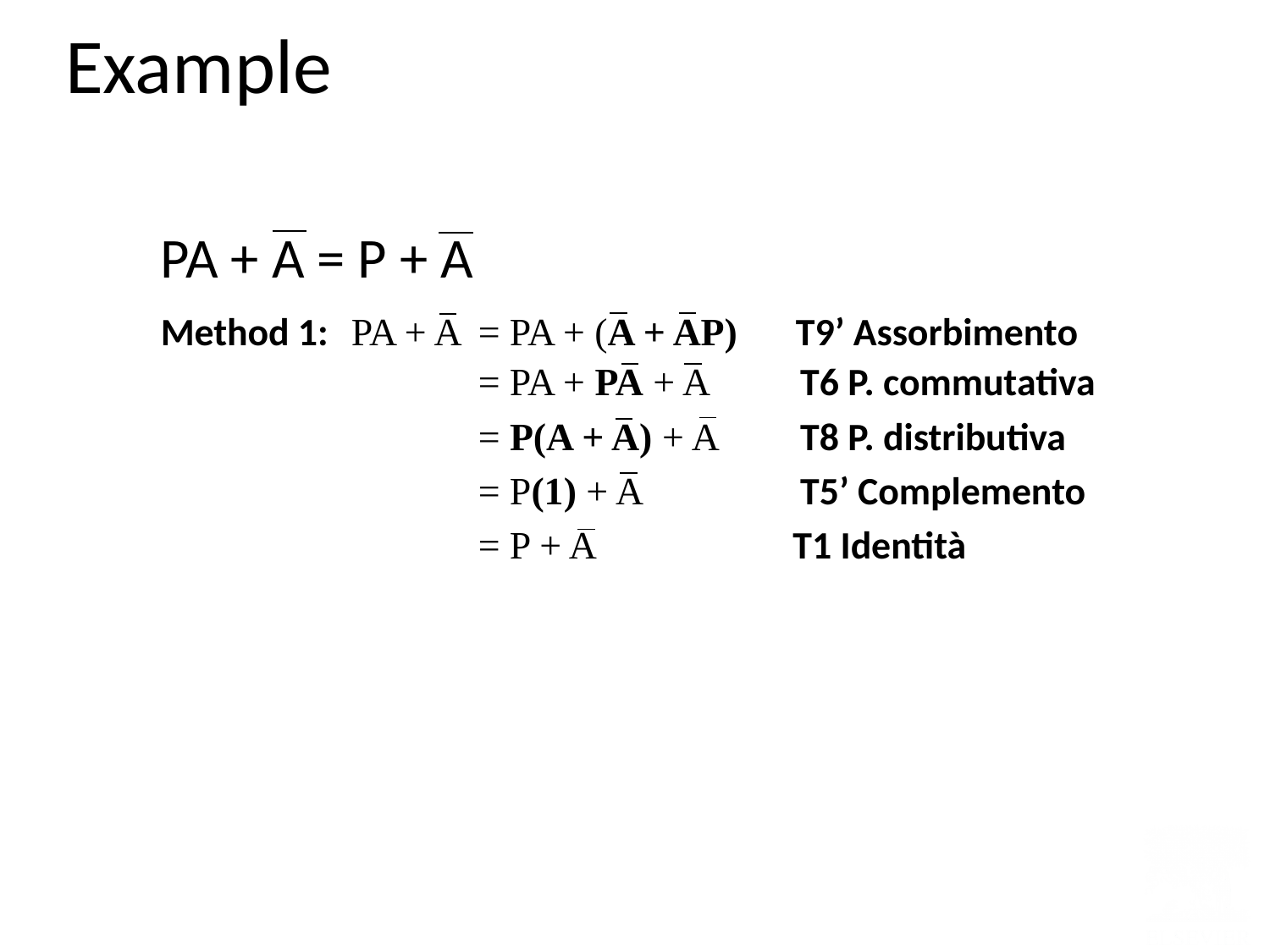

Example

     PA + A = P + A
     Method 1:	PA + A 	= PA + (A + AP)      T9’ Assorbimento
			= PA + PA + A	       T6 P. commutativa
			= P(A + A) + A 	       T8 P. distributiva
			= P(1) + A	       T5’ Complemento
			= P + A		       T1 Identità